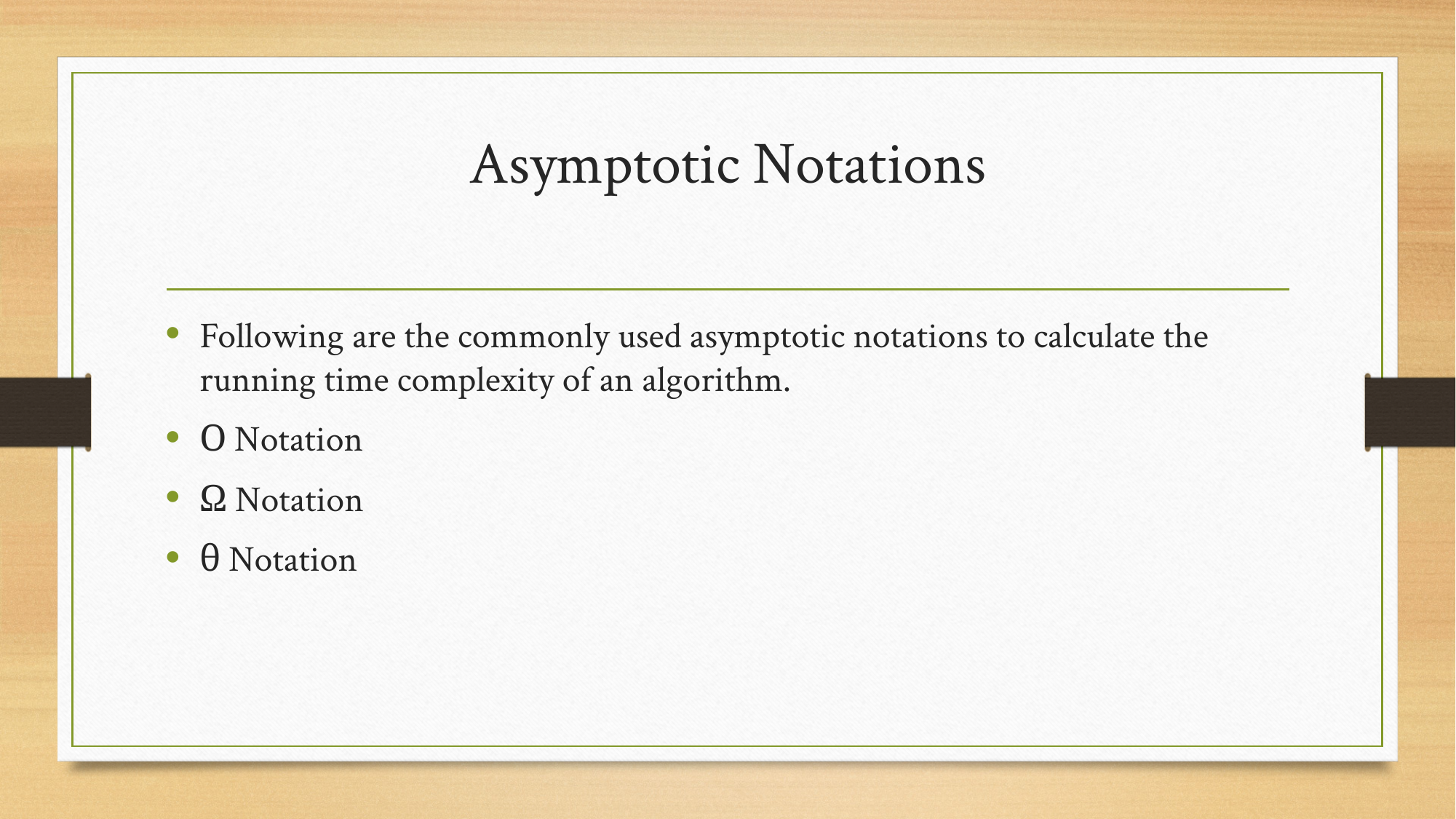

# Asymptotic Notations
Following are the commonly used asymptotic notations to calculate the running time complexity of an algorithm.
Ο Notation
Ω Notation
θ Notation